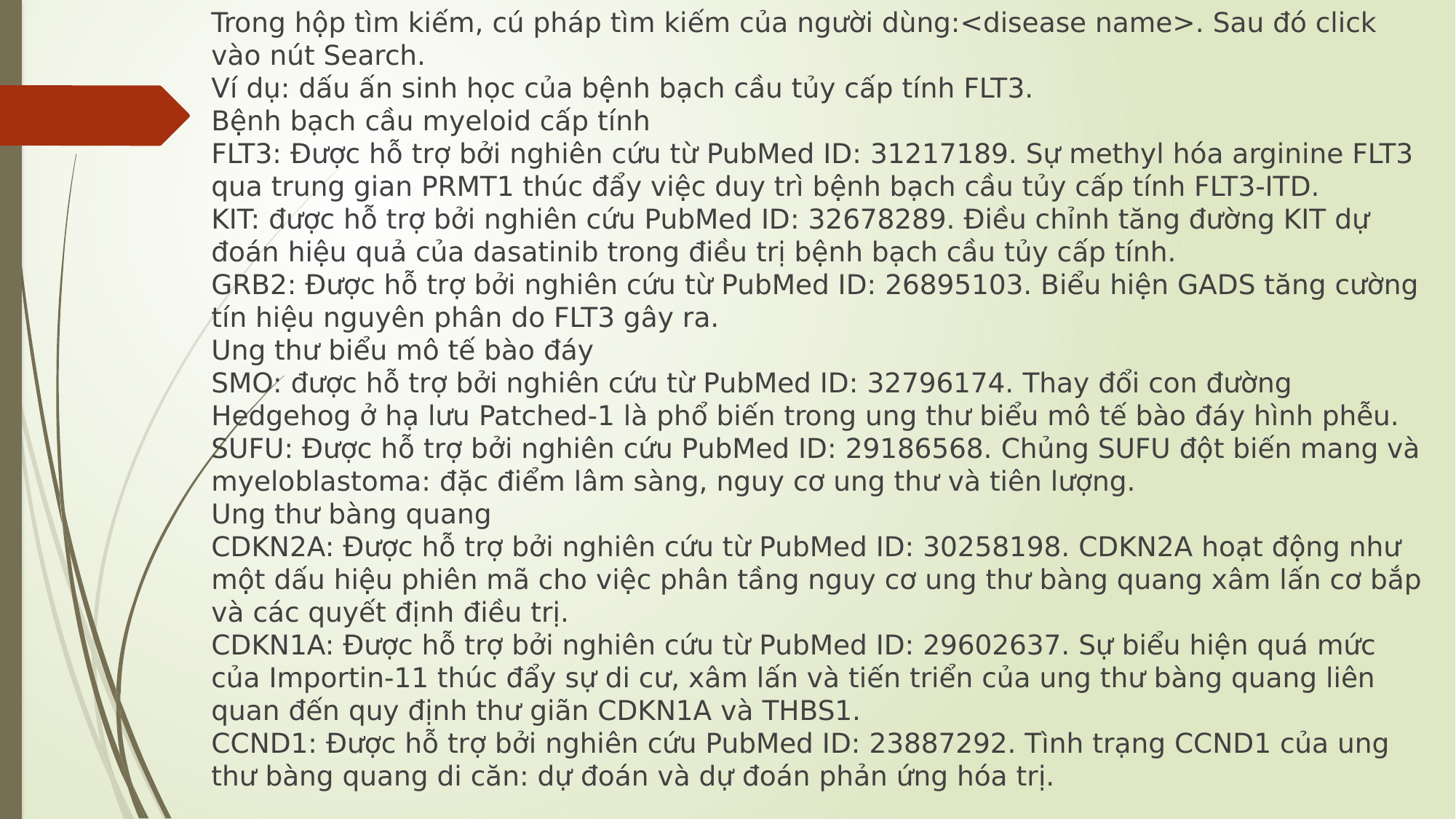

Trong hộp tìm kiếm, cú pháp tìm kiếm của người dùng:<disease name>. Sau đó click vào nút Search.
Ví dụ: dấu ấn sinh học của bệnh bạch cầu tủy cấp tính FLT3.
Bệnh bạch cầu myeloid cấp tính
FLT3: Được hỗ trợ bởi nghiên cứu từ PubMed ID: 31217189. Sự methyl hóa arginine FLT3 qua trung gian PRMT1 thúc đẩy việc duy trì bệnh bạch cầu tủy cấp tính FLT3-ITD.
KIT: được hỗ trợ bởi nghiên cứu PubMed ID: 32678289. Điều chỉnh tăng đường KIT dự đoán hiệu quả của dasatinib trong điều trị bệnh bạch cầu tủy cấp tính.
GRB2: Được hỗ trợ bởi nghiên cứu từ PubMed ID: 26895103. Biểu hiện GADS tăng cường tín hiệu nguyên phân do FLT3 gây ra.
Ung thư biểu mô tế bào đáy
SMO: được hỗ trợ bởi nghiên cứu từ PubMed ID: 32796174. Thay đổi con đường Hedgehog ở hạ lưu Patched-1 là phổ biến trong ung thư biểu mô tế bào đáy hình phễu.
SUFU: Được hỗ trợ bởi nghiên cứu PubMed ID: 29186568. Chủng SUFU đột biến mang và myeloblastoma: đặc điểm lâm sàng, nguy cơ ung thư và tiên lượng.
Ung thư bàng quang
CDKN2A: Được hỗ trợ bởi nghiên cứu từ PubMed ID: 30258198. CDKN2A hoạt động như một dấu hiệu phiên mã cho việc phân tầng nguy cơ ung thư bàng quang xâm lấn cơ bắp và các quyết định điều trị.
CDKN1A: Được hỗ trợ bởi nghiên cứu từ PubMed ID: 29602637. Sự biểu hiện quá mức của Importin-11 thúc đẩy sự di cư, xâm lấn và tiến triển của ung thư bàng quang liên quan đến quy định thư giãn CDKN1A và THBS1.
CCND1: Được hỗ trợ bởi nghiên cứu PubMed ID: 23887292. Tình trạng CCND1 của ung thư bàng quang di căn: dự đoán và dự đoán phản ứng hóa trị.